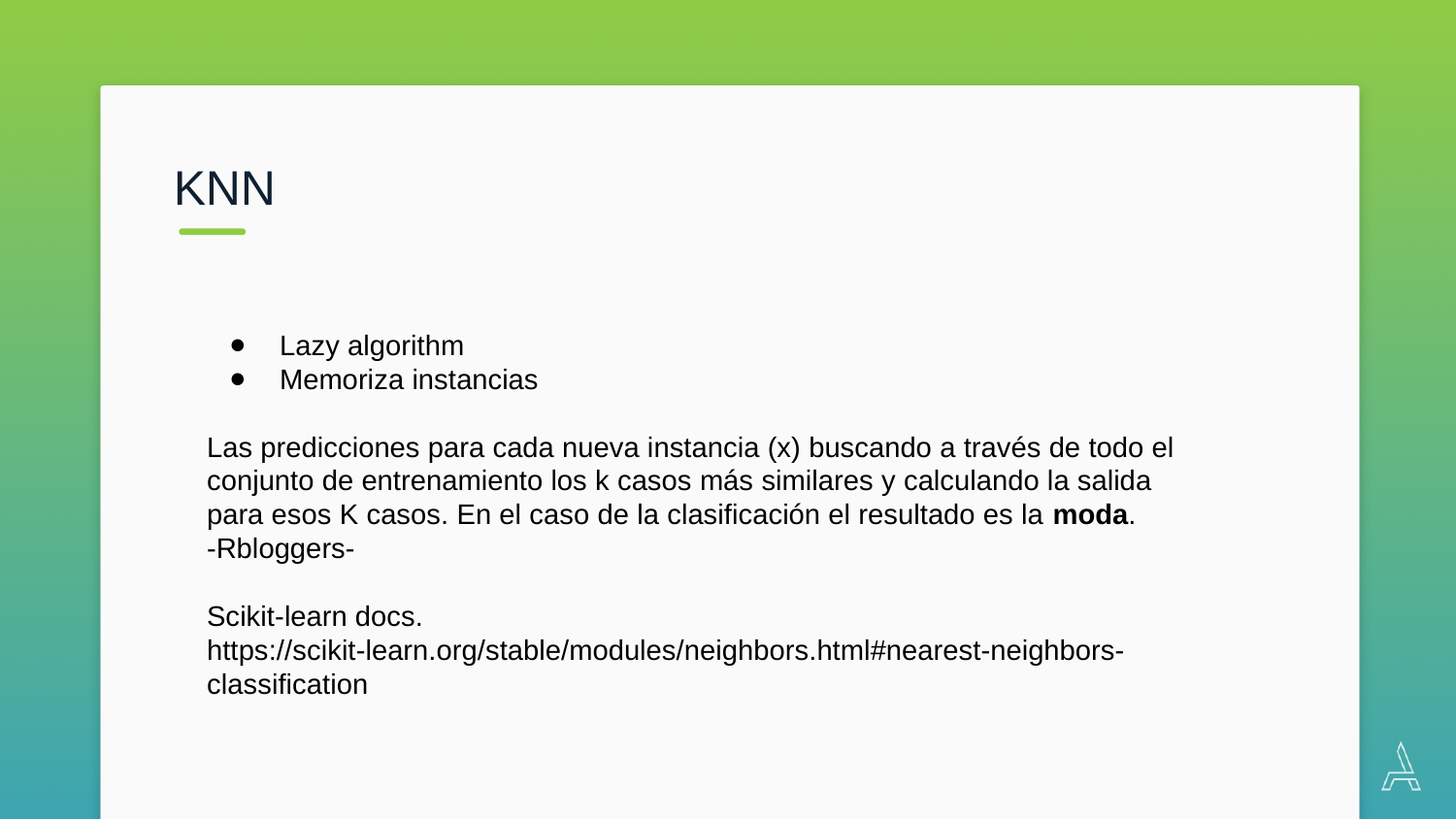

KNN

Lazy algorithm
Memoriza instancias

Las predicciones para cada nueva instancia (x) buscando a través de todo el conjunto de entrenamiento los k casos más similares y calculando la salida para esos K casos. En el caso de la clasificación el resultado es la moda.
-Rbloggers-

Scikit-learn docs.
https://scikit-learn.org/stable/modules/neighbors.html#nearest-neighbors-classification